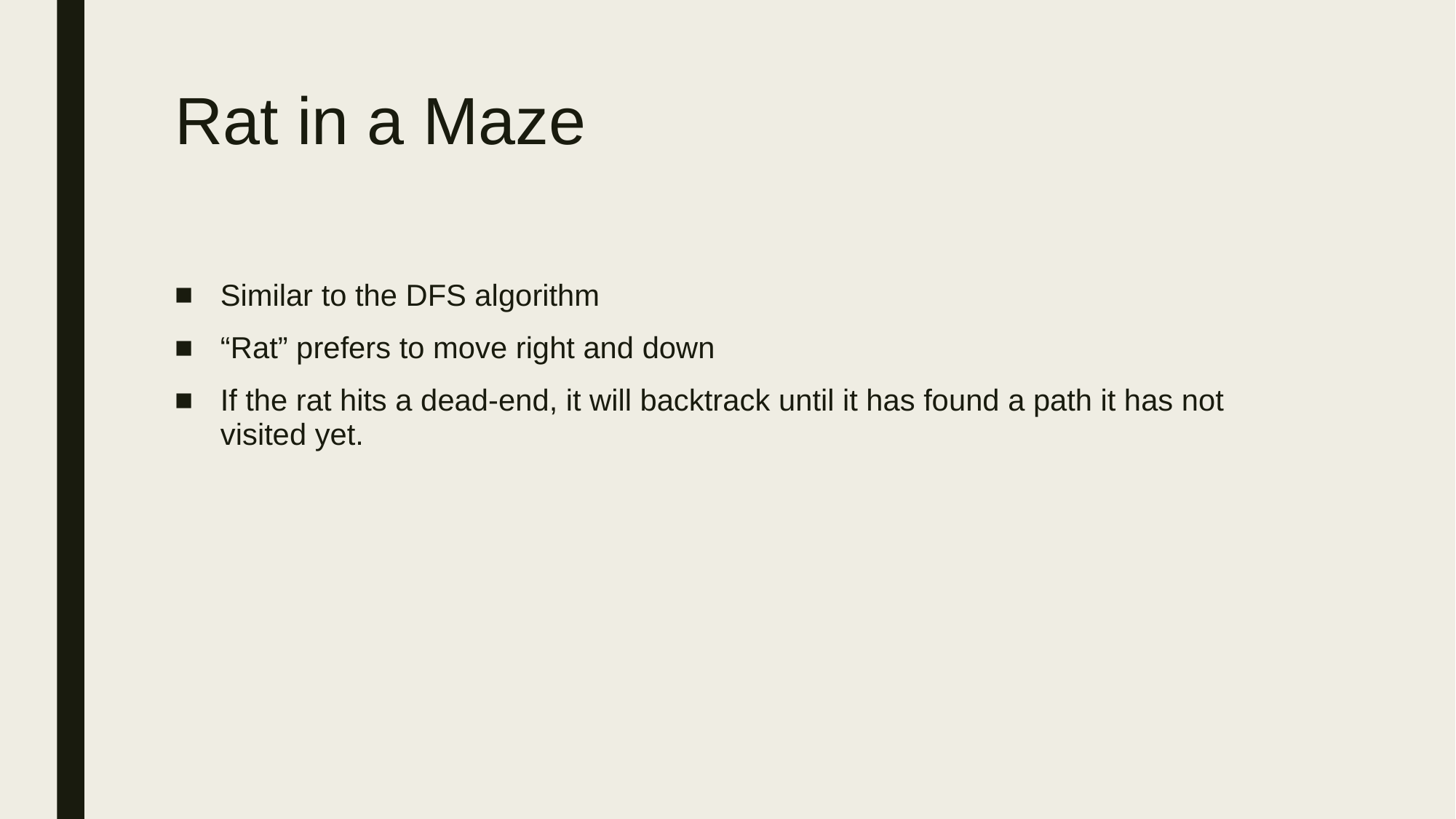

# Rat in a Maze
Similar to the DFS algorithm
“Rat” prefers to move right and down
If the rat hits a dead-end, it will backtrack until it has found a path it has not visited yet.